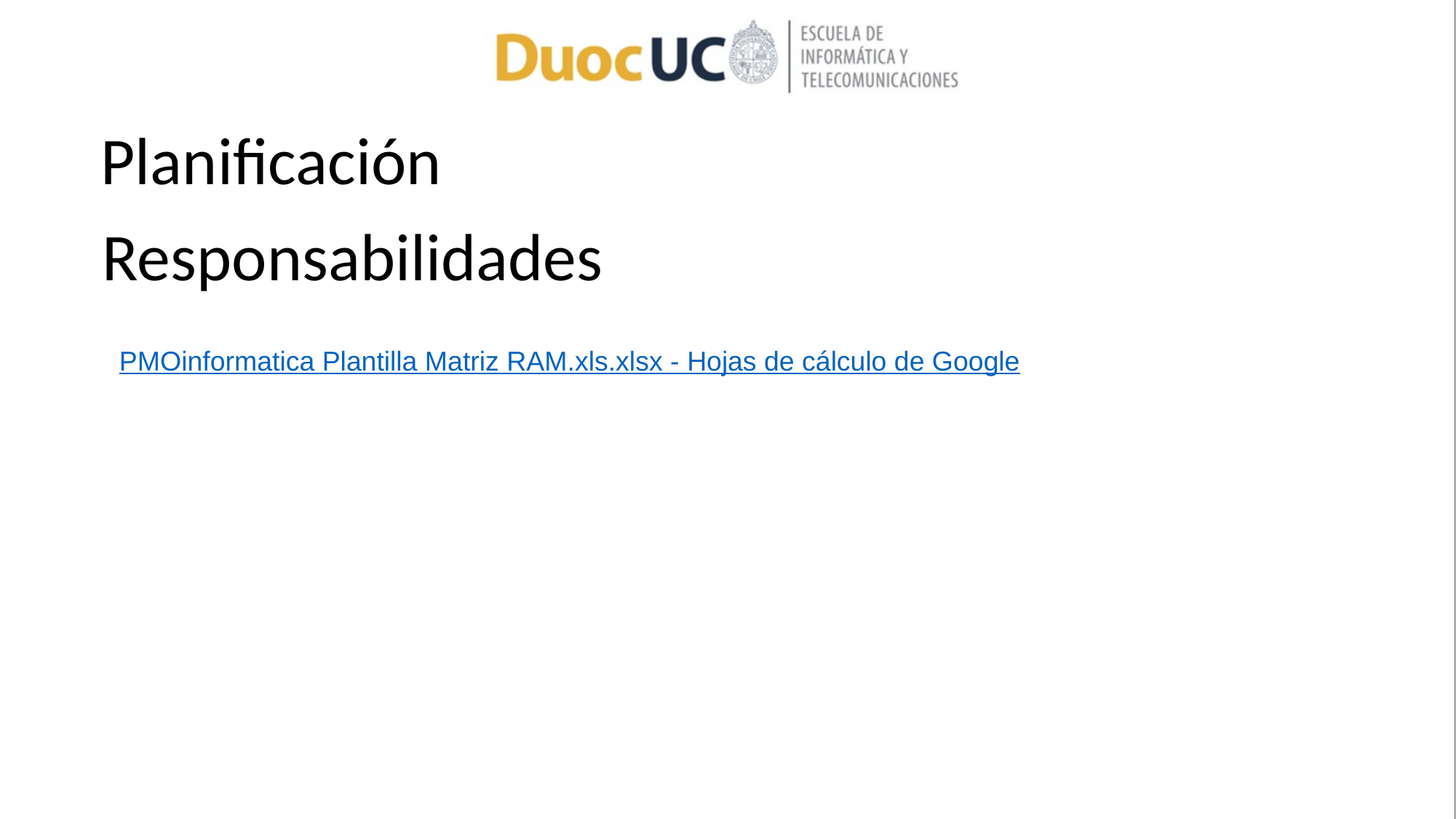

Planificación
# Responsabilidades
PMOinformatica Plantilla Matriz RAM.xls.xlsx - Hojas de cálculo de Google